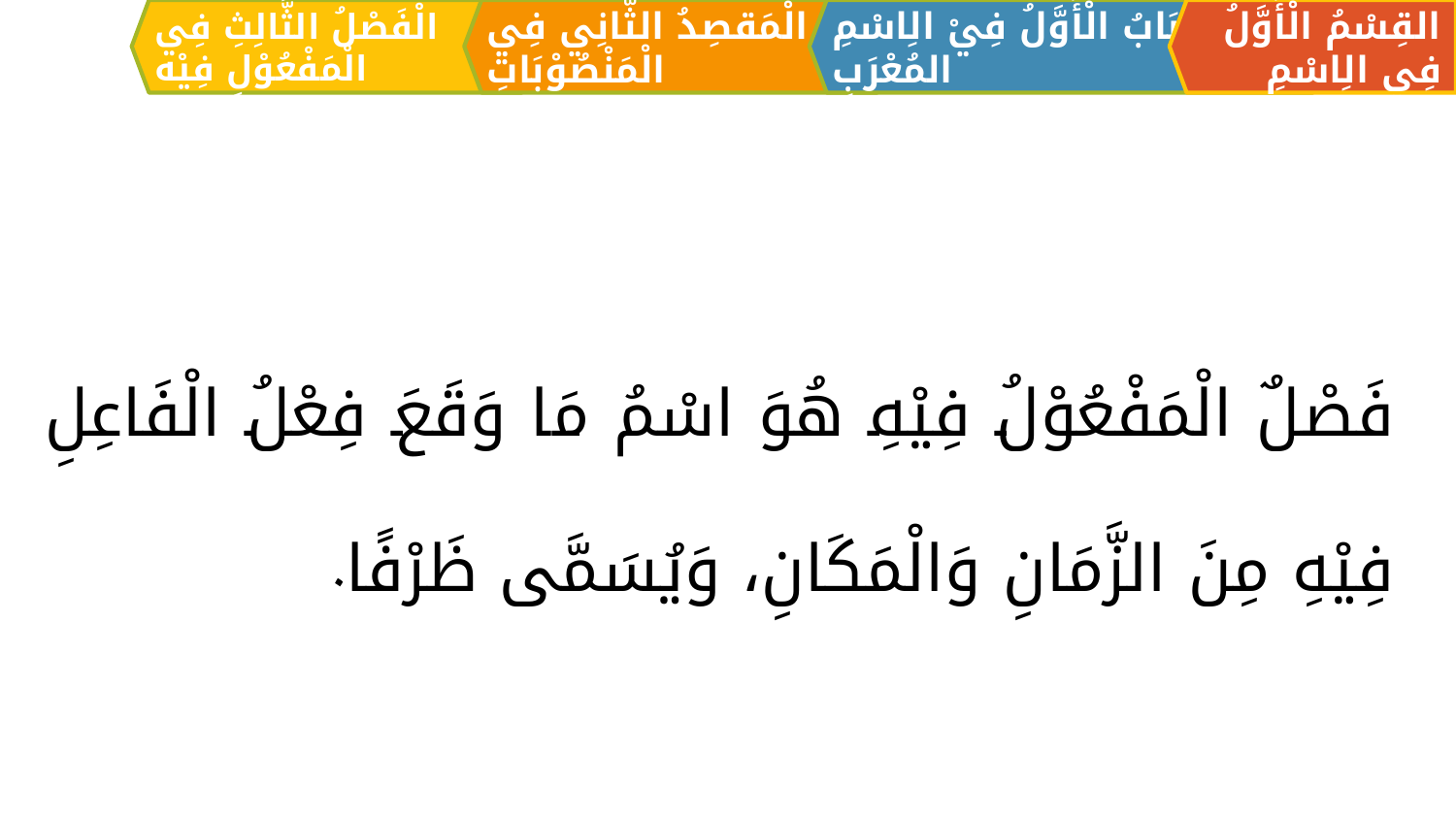

الْمَقصِدُ الثَّانِي فِي الْمَنْصُوْبَاتِ
القِسْمُ الْأَوَّلُ فِي الِاسْمِ
اَلبَابُ الْأَوَّلُ فِيْ الِاسْمِ المُعْرَبِ
الْفَصْلُ الثَّالِثِ فِي الْمَفْعُوْلِ فِيْه
فَصْلٌ الْمَفْعُوْلُ فِيْهِ هُوَ اسْمُ مَا وَقَعَ فِعْلُ الْفَاعِلِ فِيْهِ مِنَ الزَّمَانِ وَالْمَكَانِ، وَيُسَمَّى ظَرْفًا.